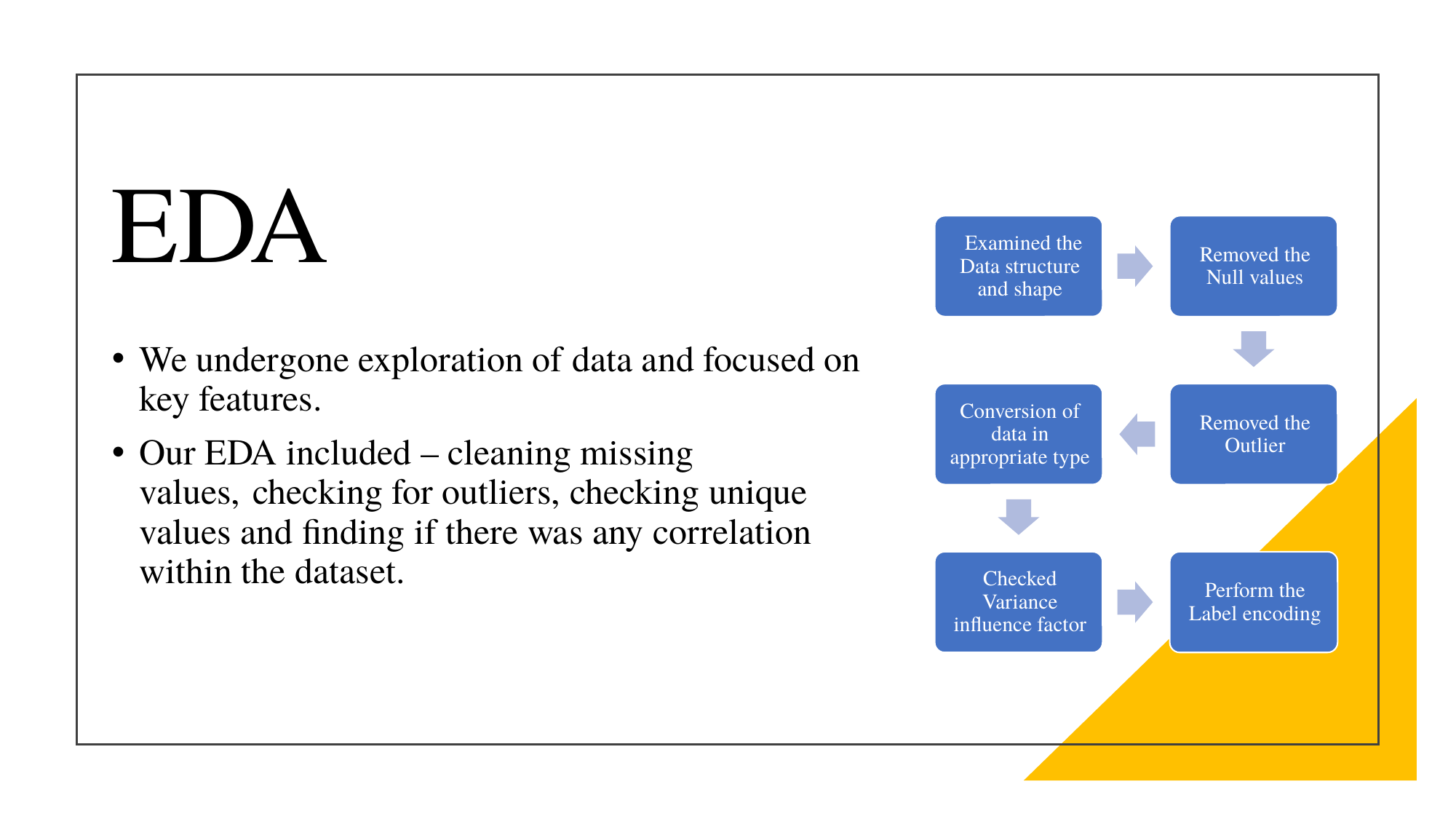

# EDA
 Examined the Data structure and shape

Removed the Null values

Removed the Outlier

Conversion of data in appropriate type

Checked Variance influence factor

Perform the Label encoding
We undergone exploration of data and focused on key features.
Our EDA included – cleaning missing values, checking for outliers, checking unique values and finding if there was any correlation within the dataset.